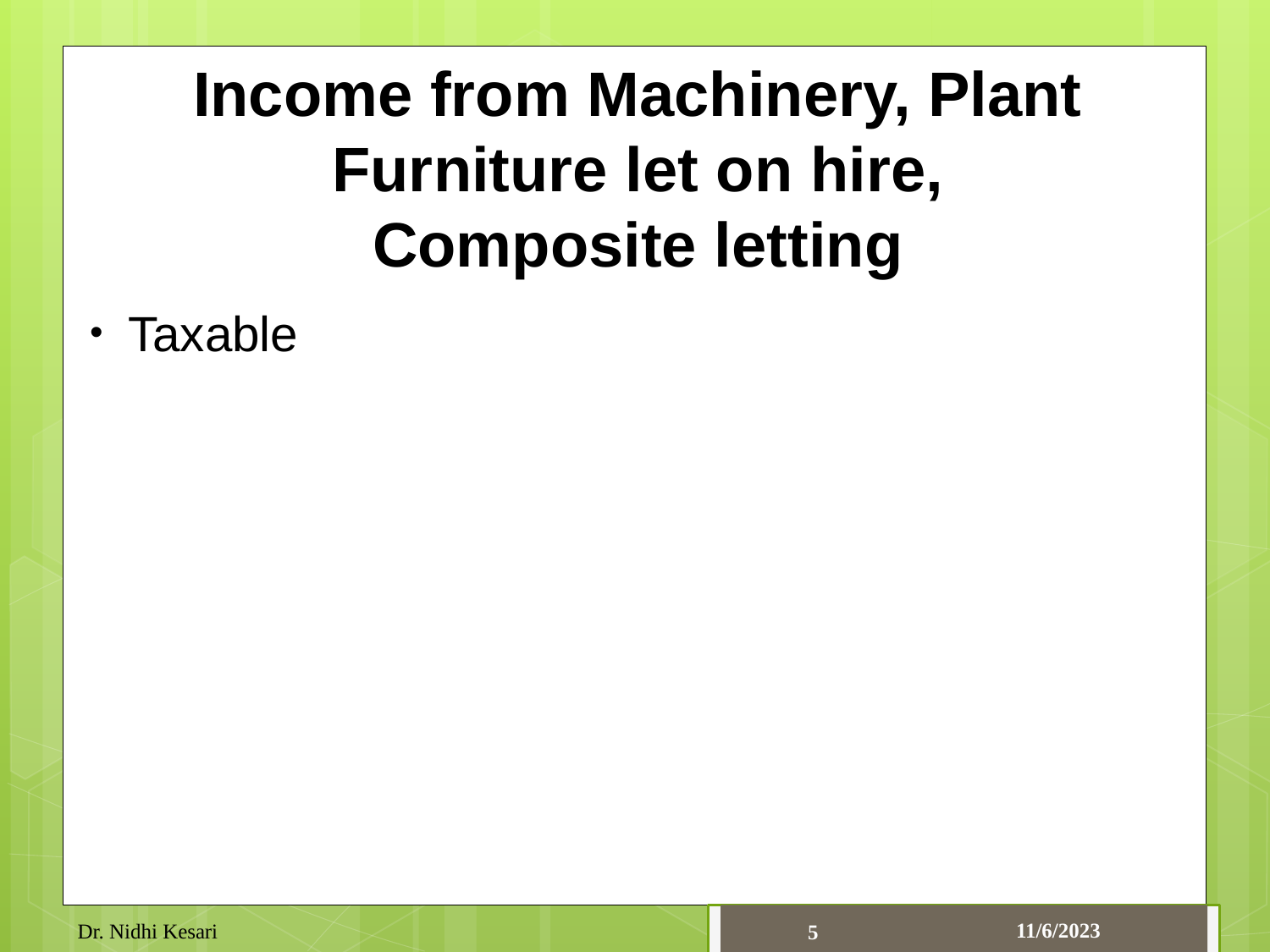

# Income from Machinery, Plant Furniture let on hire, Composite letting
Taxable
11/6/2023
Dr. Nidhi Kesari
5